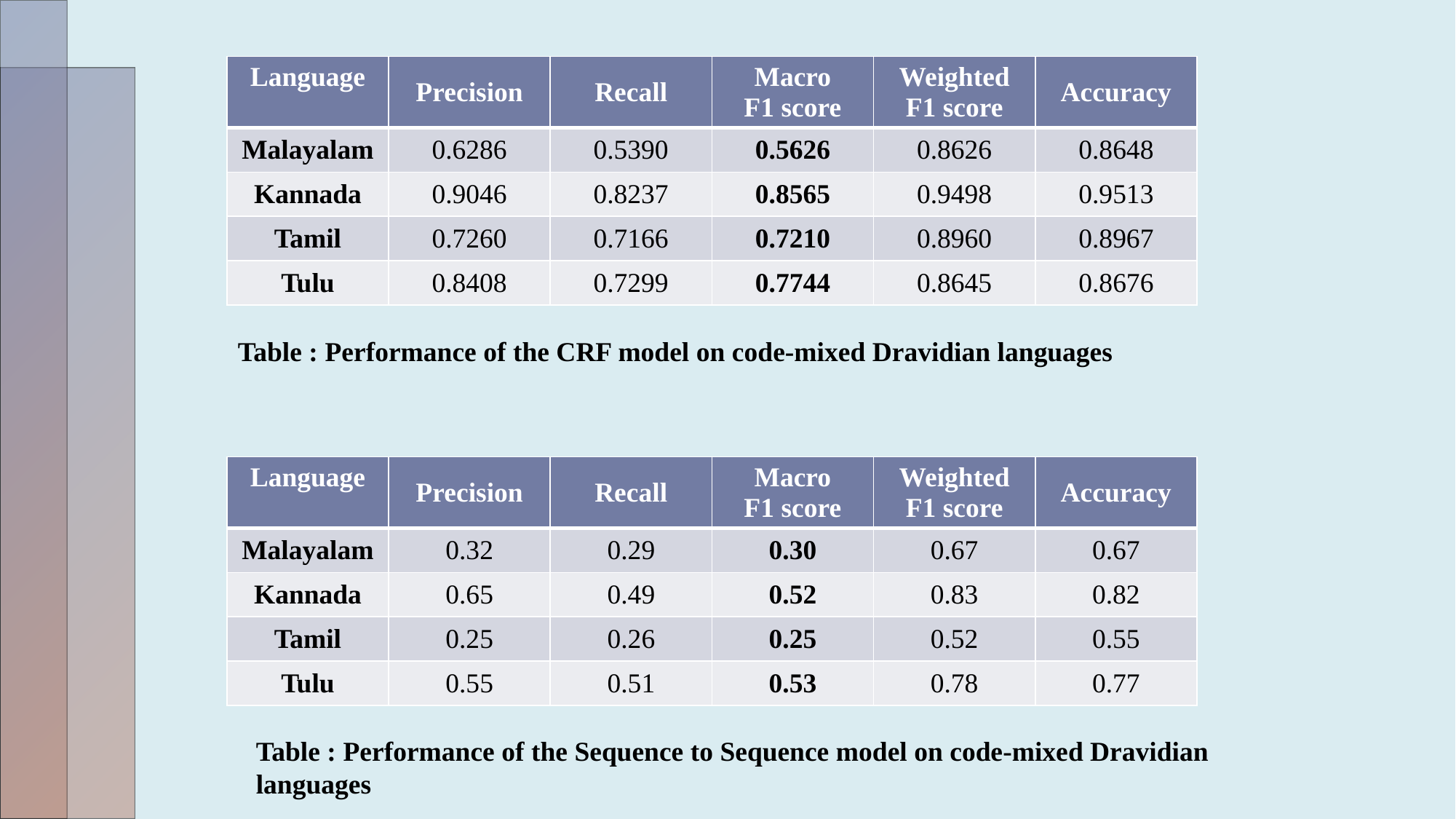

| Language | Precision | Recall | Macro F1 score | Weighted F1 score | Accuracy |
| --- | --- | --- | --- | --- | --- |
| Malayalam | 0.6286 | 0.5390 | 0.5626 | 0.8626 | 0.8648 |
| Kannada | 0.9046 | 0.8237 | 0.8565 | 0.9498 | 0.9513 |
| Tamil | 0.7260 | 0.7166 | 0.7210 | 0.8960 | 0.8967 |
| Tulu | 0.8408 | 0.7299 | 0.7744 | 0.8645 | 0.8676 |
Table : Performance of the CRF model on code-mixed Dravidian languages
| Language | Precision | Recall | Macro F1 score | Weighted F1 score | Accuracy |
| --- | --- | --- | --- | --- | --- |
| Malayalam | 0.32 | 0.29 | 0.30 | 0.67 | 0.67 |
| Kannada | 0.65 | 0.49 | 0.52 | 0.83 | 0.82 |
| Tamil | 0.25 | 0.26 | 0.25 | 0.52 | 0.55 |
| Tulu | 0.55 | 0.51 | 0.53 | 0.78 | 0.77 |
Table : Performance of the Sequence to Sequence model on code-mixed Dravidian languages